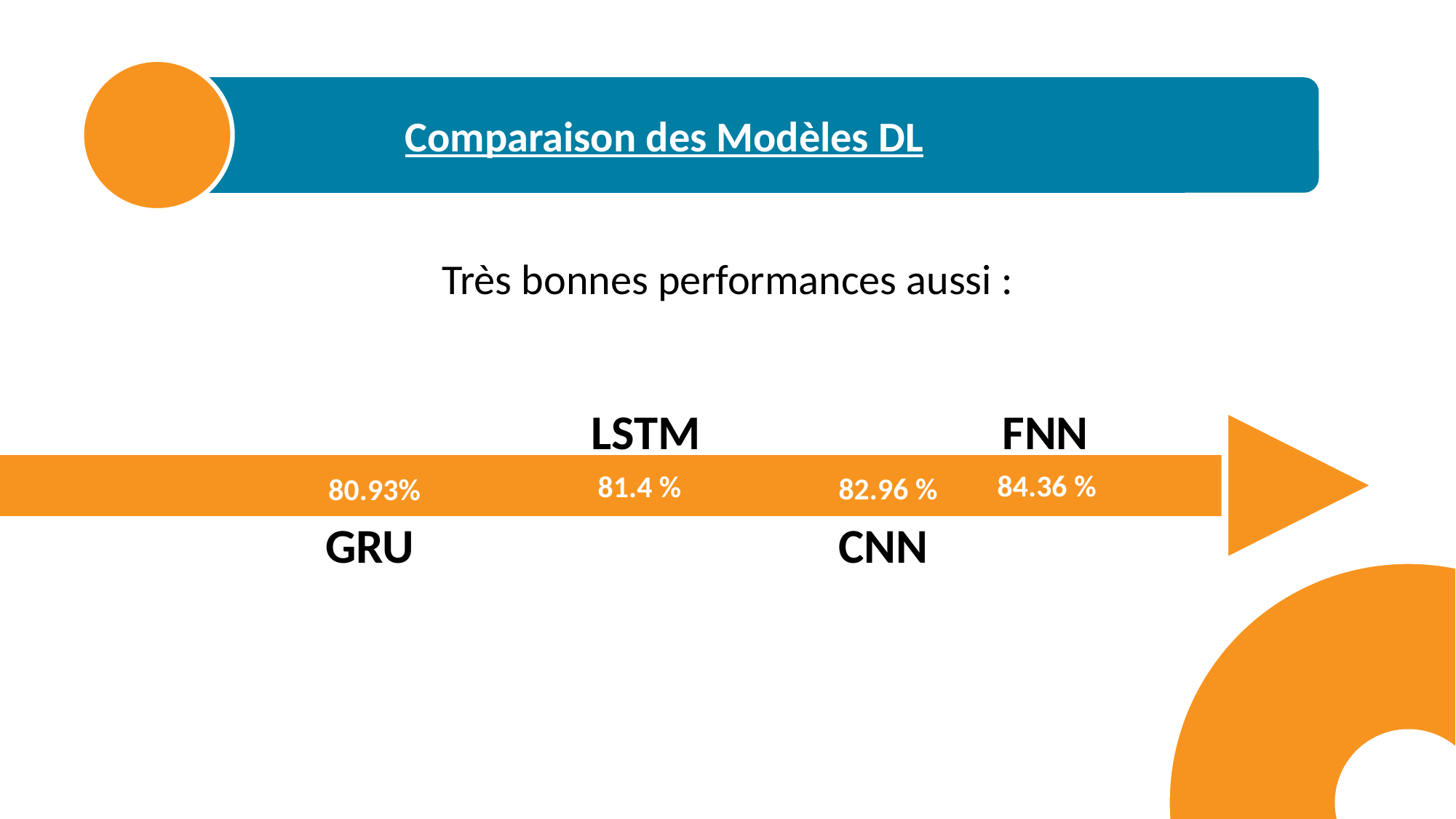

Comparaison des Modèles DL
Très bonnes performances aussi :
LSTM
FNN

84.36 %
81.4 %
82.96 %
80.93%
CNN
GRU